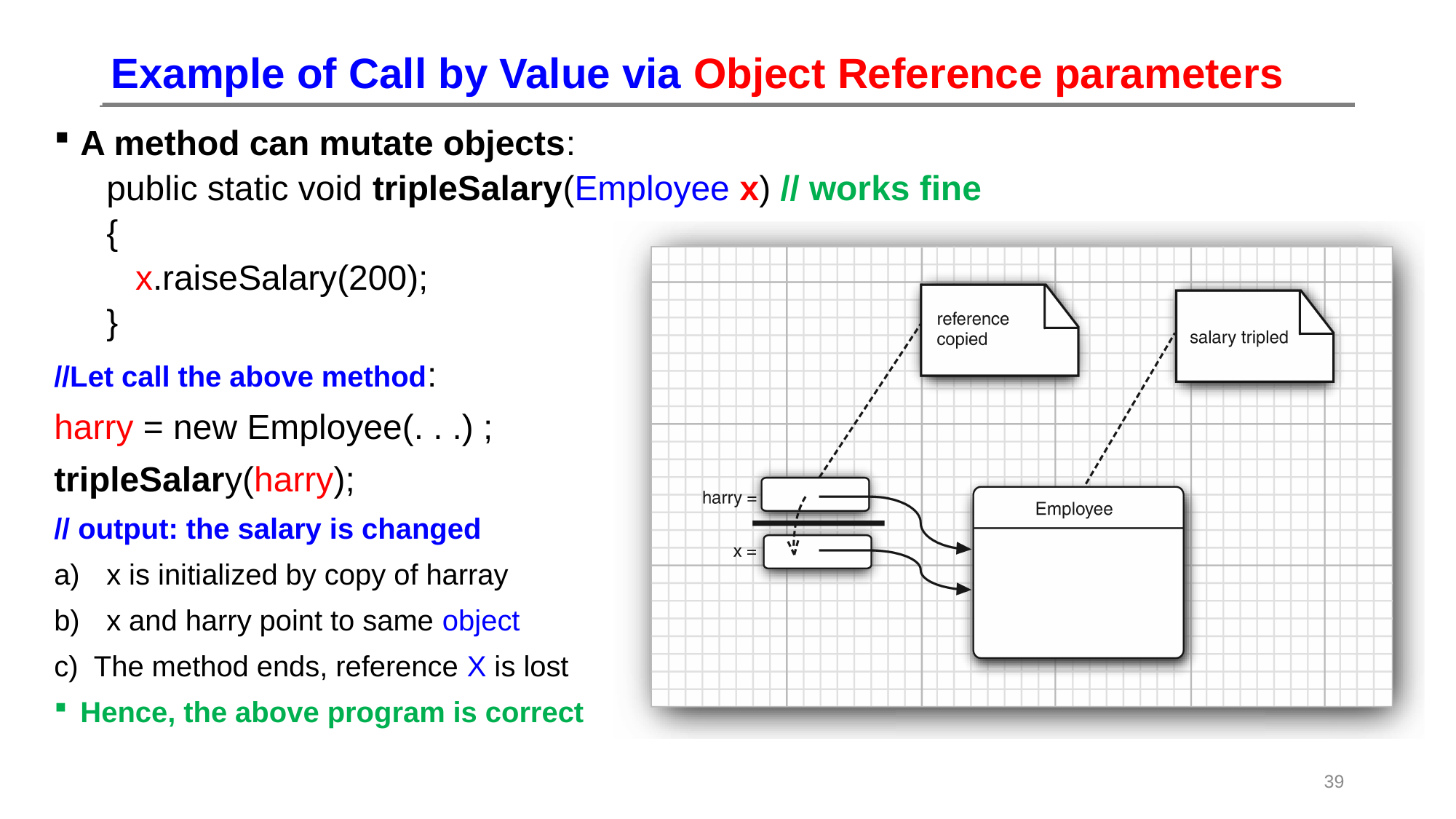

# Example of Call by Value via Object Reference parameters
A method can mutate objects:
public static void tripleSalary(Employee x) // works fine
{
   x.raiseSalary(200);
}
//Let call the above method:
harry = new Employee(. . .) ;
tripleSalary(harry);
// output: the salary is changed
x is initialized by copy of harray
x and harry point to same object
c)  The method ends, reference X is lost
Hence, the above program is correct

39